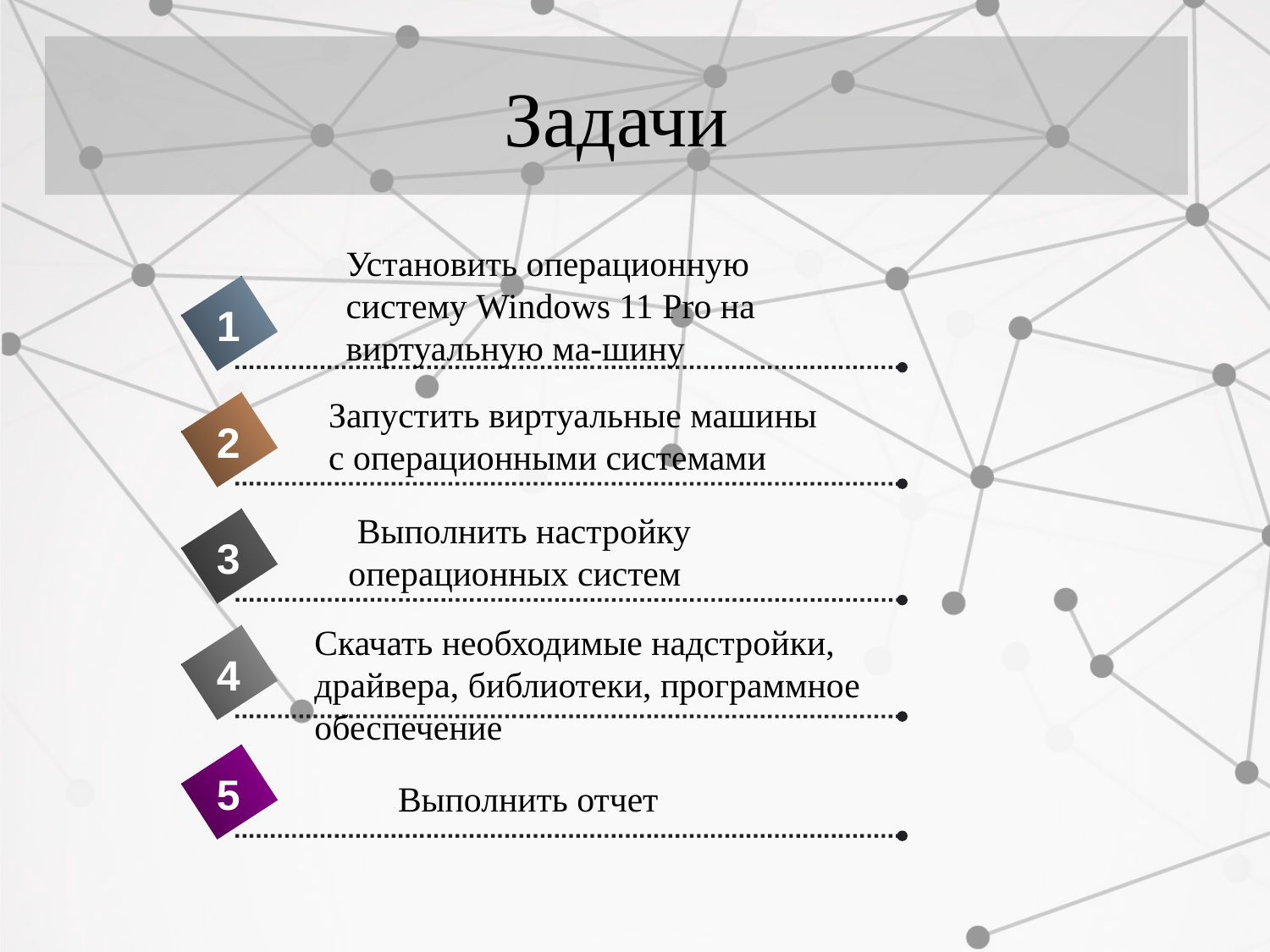

Задачи
#
Установить операционную систему Windows 11 Pro на виртуальную ма-шину

1

Запустить виртуальные машины с операционными системами

2

 Выполнить настройку операционных систем

3

Скачать необходимые надстройки, драйвера, библиотеки, программное обеспечение

4

5
Выполнить отчет